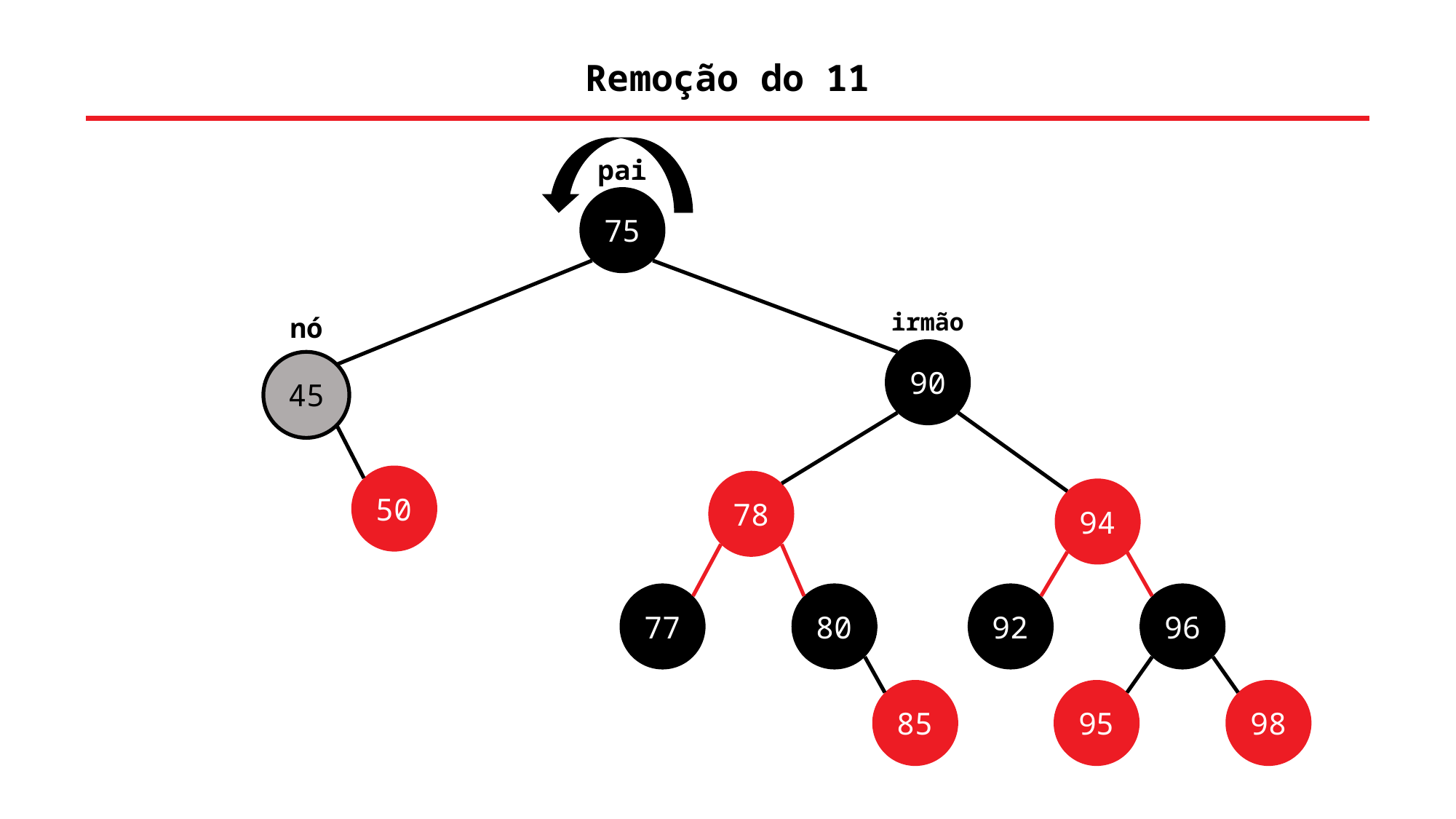

Remoção do 11

pai
75
90
78
94
45
50
92
96
85
95
98
77
80
irmão
nó